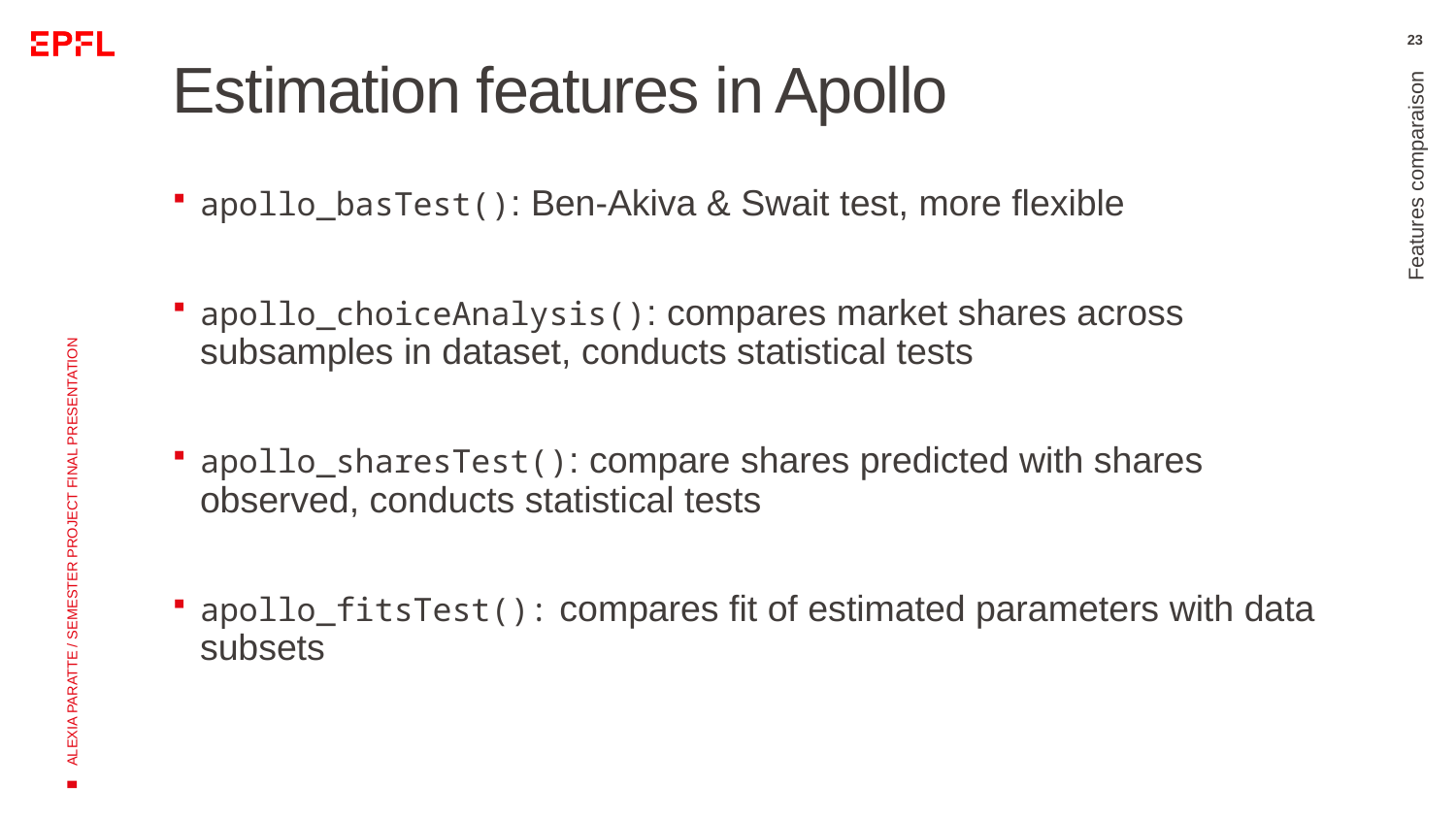

23
# Estimation features in Apollo
apollo_basTest(): Ben-Akiva & Swait test, more flexible

apollo_choiceAnalysis(): compares market shares across subsamples in dataset, conducts statistical tests

apollo_sharesTest(): compare shares predicted with shares observed, conducts statistical tests

apollo_fitsTest(): compares fit of estimated parameters with data subsets

Features comparaison
ALEXIA PARATTE / SEMESTER PROJECT FINAL PRESENTATION